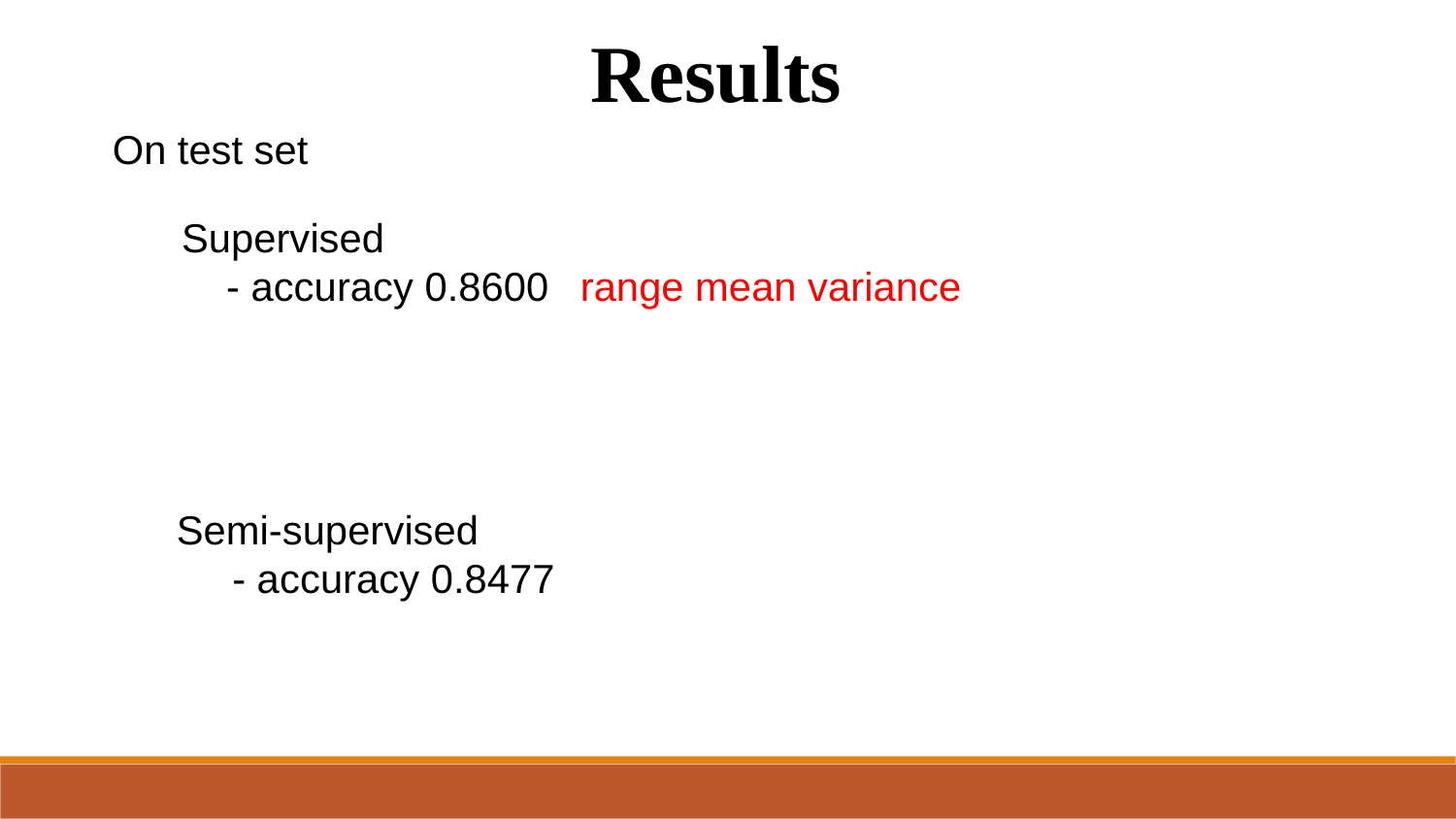

Results
On test set
Supervised
    - accuracy 0.8600
range mean variance

Semi-supervised
     - accuracy 0.8477